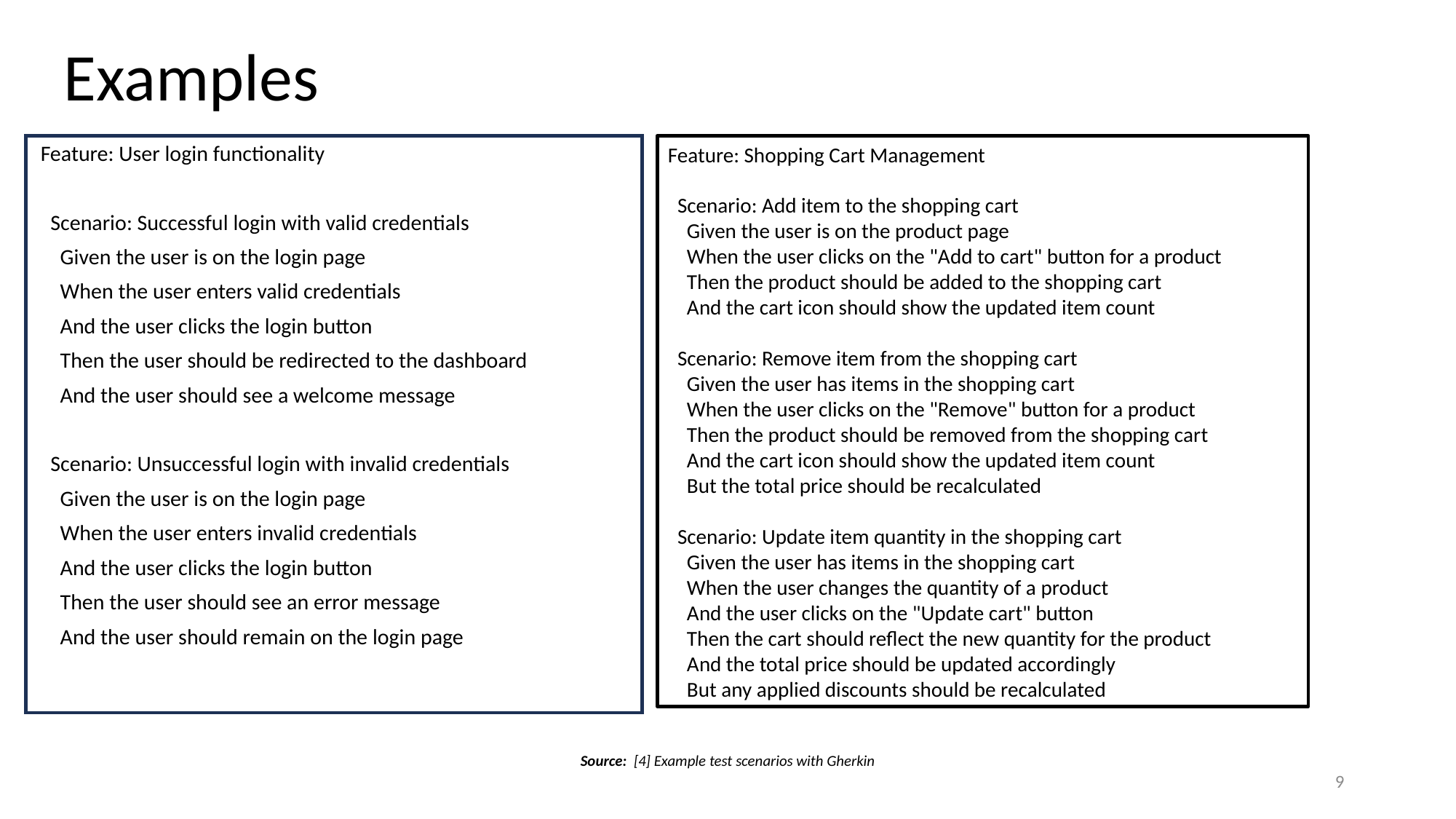

# Examples

Feature: Shopping Cart Management

  Scenario: Add item to the shopping cart
    Given the user is on the product page
    When the user clicks on the "Add to cart" button for a product
    Then the product should be added to the shopping cart
    And the cart icon should show the updated item count

  Scenario: Remove item from the shopping cart
    Given the user has items in the shopping cart
    When the user clicks on the "Remove" button for a product
    Then the product should be removed from the shopping cart
    And the cart icon should show the updated item count
    But the total price should be recalculated

  Scenario: Update item quantity in the shopping cart
    Given the user has items in the shopping cart
    When the user changes the quantity of a product
    And the user clicks on the "Update cart" button
    Then the cart should reflect the new quantity for the product
    And the total price should be updated accordingly
    But any applied discounts should be recalculated
Feature: User login functionality

  Scenario: Successful login with valid credentials
    Given the user is on the login page
    When the user enters valid credentials
    And the user clicks the login button
    Then the user should be redirected to the dashboard
    And the user should see a welcome message

  Scenario: Unsuccessful login with invalid credentials
    Given the user is on the login page
    When the user enters invalid credentials
    And the user clicks the login button
    Then the user should see an error message
    And the user should remain on the login page

Source:  [4] Example test scenarios with Gherkin
9